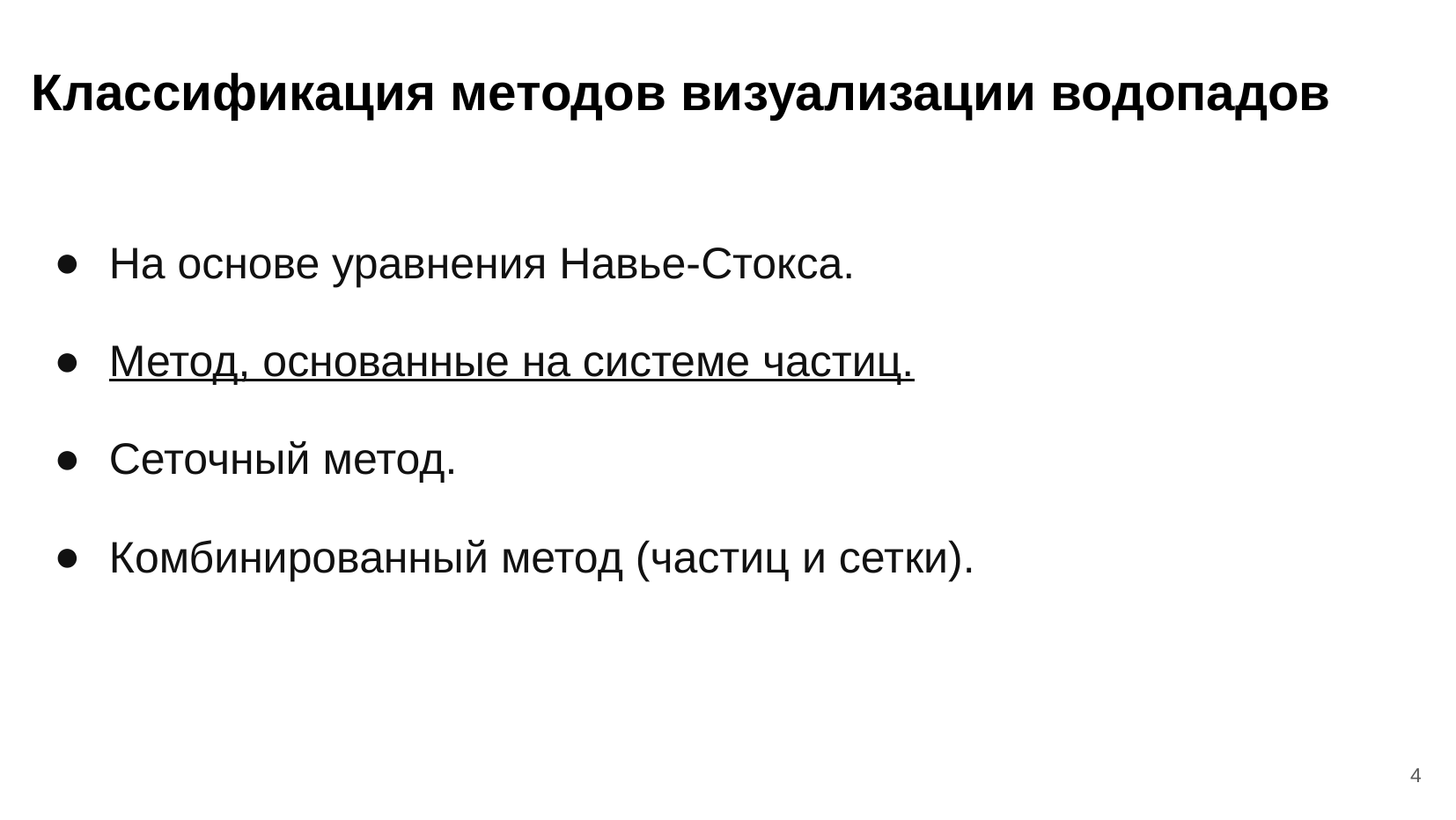

Классификация методов визуализации водопадов

На основе уравнения Навье-Стокса.

Метод, основанные на системе частиц.

Сеточный метод.

Комбинированный метод (частиц и сетки).

4